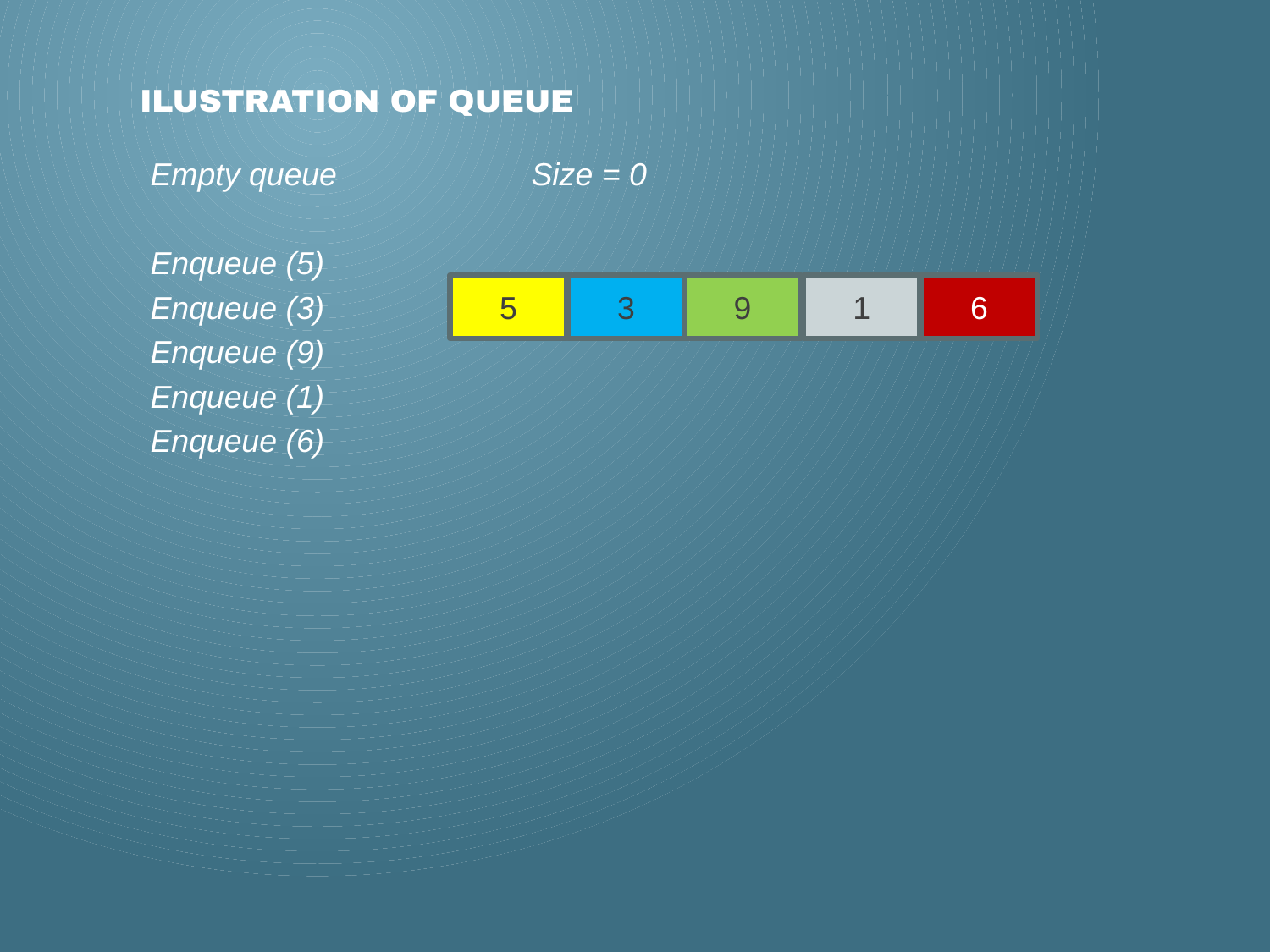

# Ilustration of queue
Empty queue		Size = 0

Enqueue (5)
Enqueue (3)
Enqueue (9)
Enqueue (1)
Enqueue (6)

5
3
9
1
6